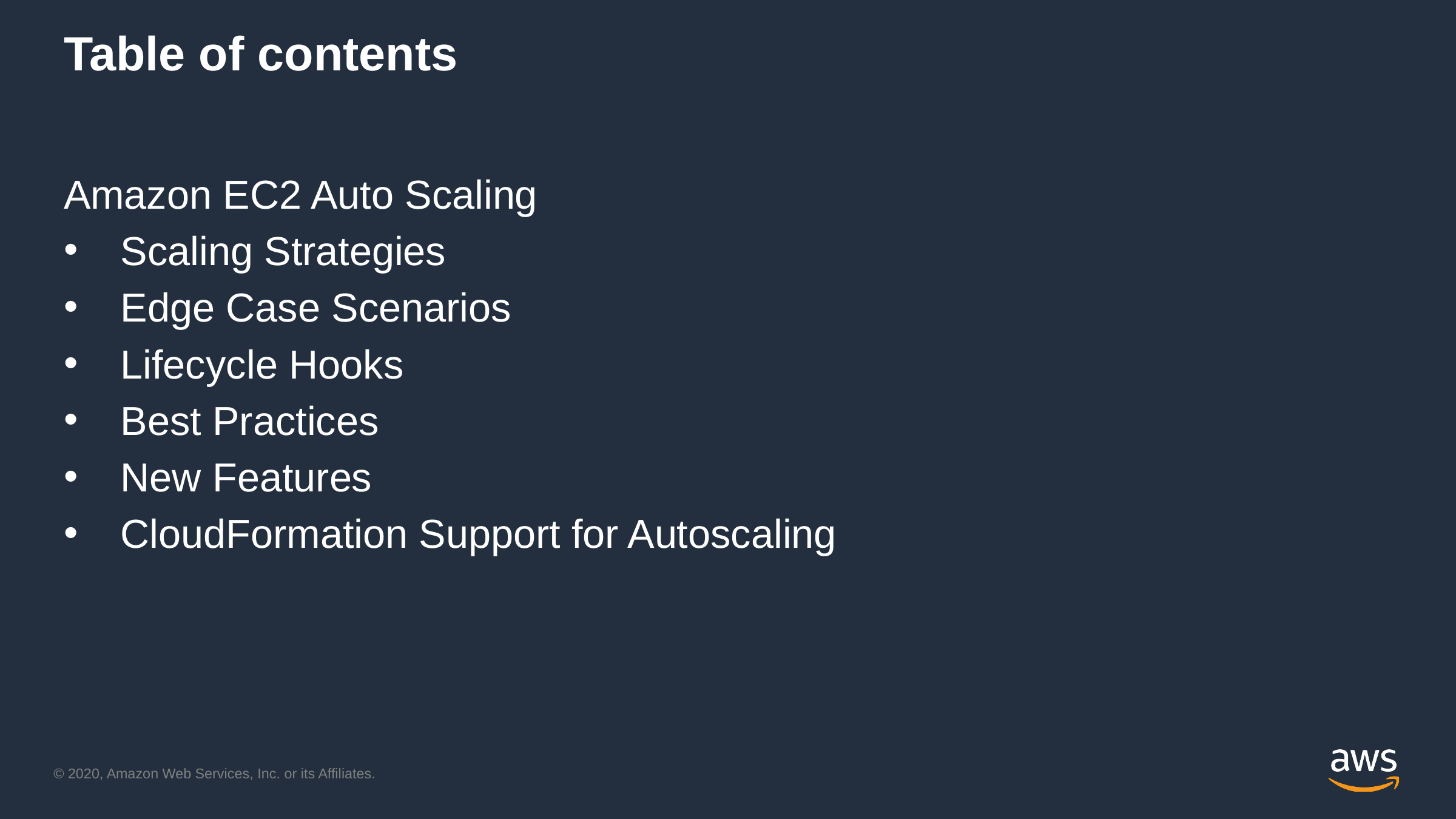

# Table of contents
Amazon EC2 Auto Scaling
Scaling Strategies
Edge Case Scenarios
Lifecycle Hooks
Best Practices
New Features
CloudFormation Support for Autoscaling